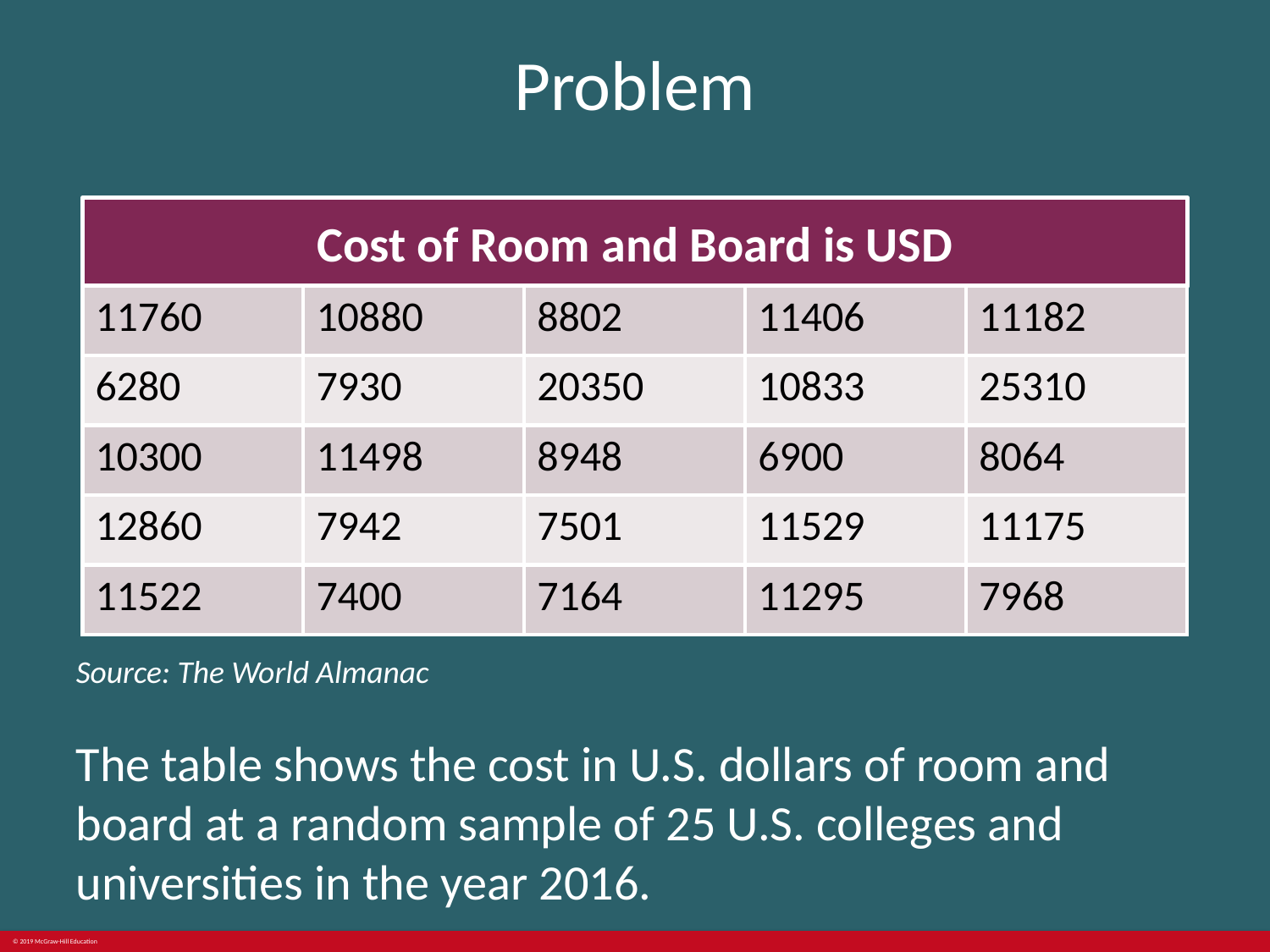

# Problem
Cost of Room and Board is USD
| 11760 | 10880 | 8802 | 11406 | 11182 |
| --- | --- | --- | --- | --- |
| 6280 | 7930 | 20350 | 10833 | 25310 |
| 10300 | 11498 | 8948 | 6900 | 8064 |
| 12860 | 7942 | 7501 | 11529 | 11175 |
| 11522 | 7400 | 7164 | 11295 | 7968 |
Source: The World Almanac
The table shows the cost in U.S. dollars of room and board at a random sample of 25 U.S. colleges and universities in the year 2016.